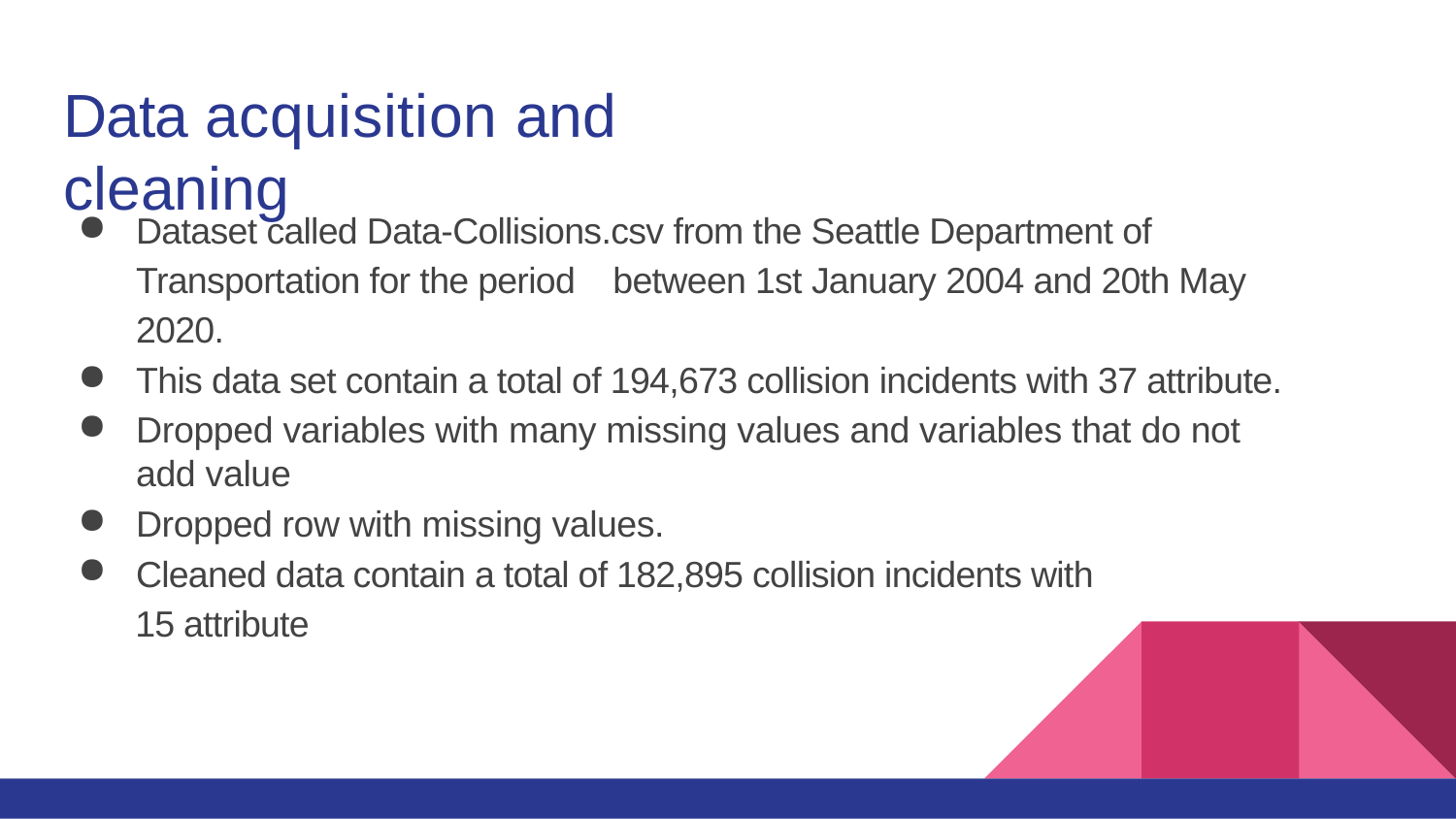

# Data acquisition and cleaning
Dataset called Data-Collisions.csv from the Seattle Department of Transportation for the period    between 1st January 2004 and 20th May 2020.
This data set contain a total of 194,673 collision incidents with 37 attribute.
Dropped variables with many missing values and variables that do not add value
Dropped row with missing values.
Cleaned data contain a total of 182,895 collision incidents with
      15 attribute